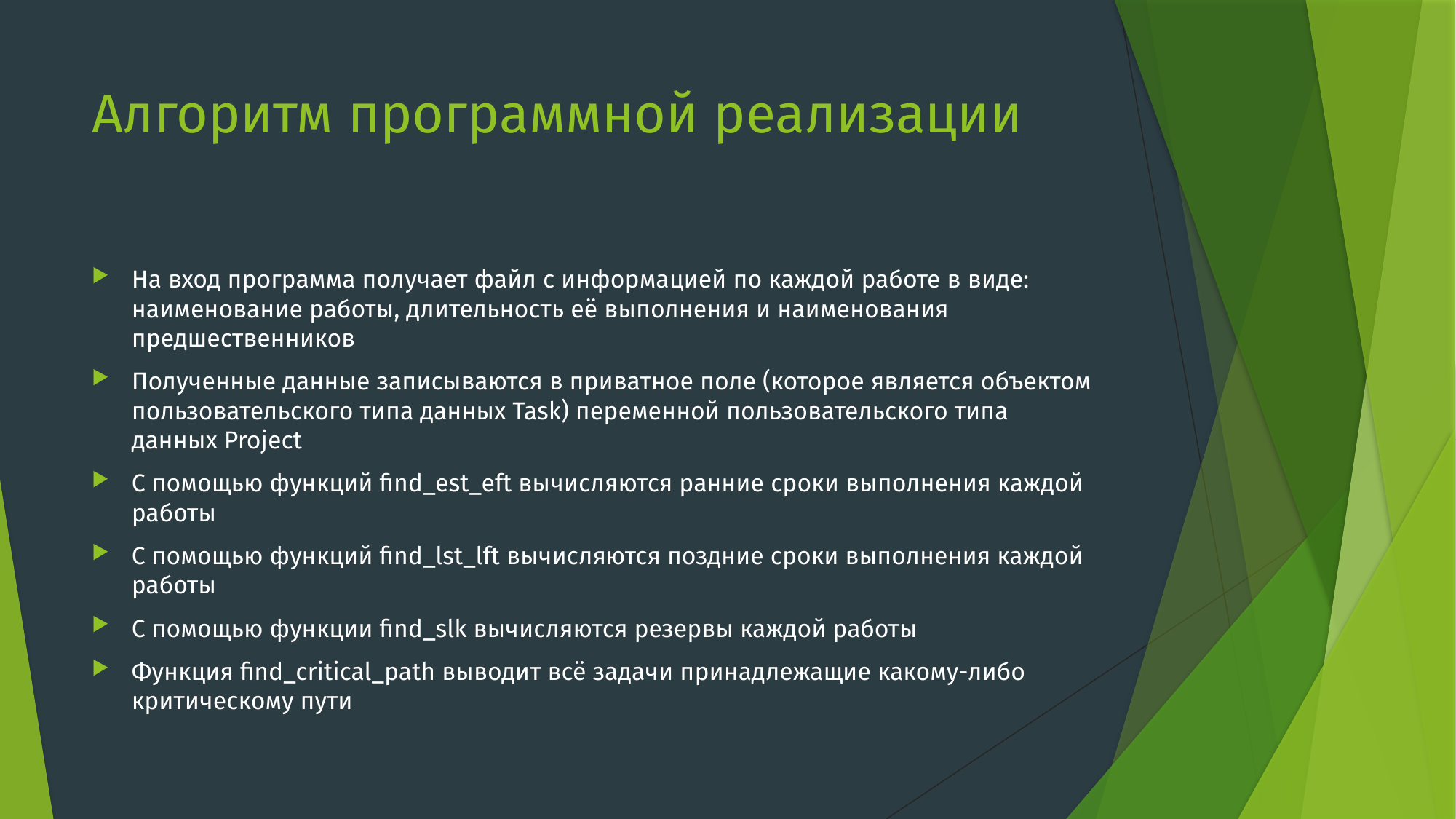

# Алгоритм программной реализации
На вход программа получает файл с информацией по каждой работе в виде: наименование работы, длительность её выполнения и наименования предшественников
Полученные данные записываются в приватное поле (которое является объектом пользовательского типа данных Task) переменной пользовательского типа данных Project
С помощью функций find_est_eft вычисляются ранние сроки выполнения каждой работы
С помощью функций find_lst_lft вычисляются поздние сроки выполнения каждой работы
С помощью функции find_slk вычисляются резервы каждой работы
Функция find_critical_path выводит всё задачи принадлежащие какому-либо критическому пути